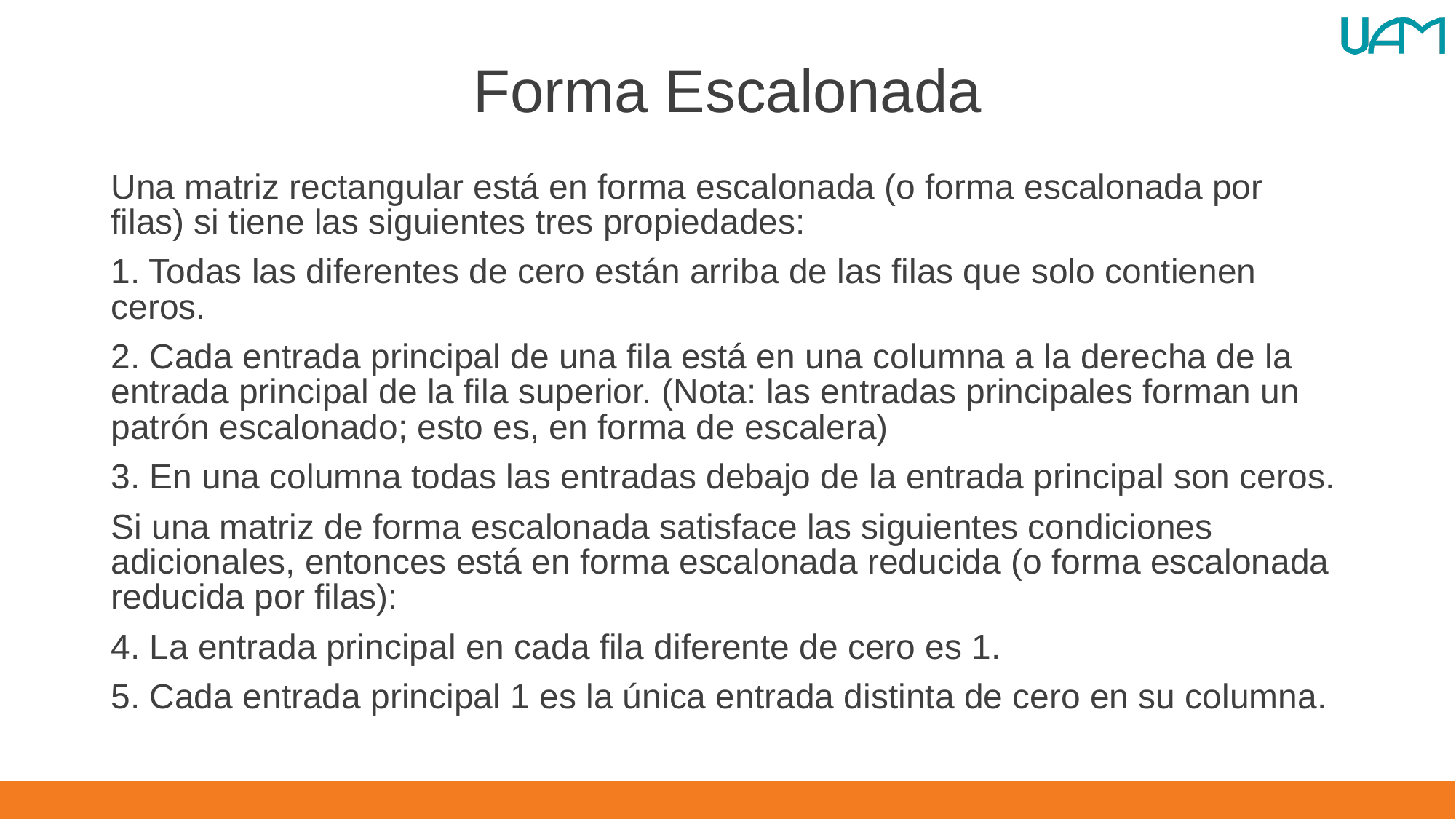

# Forma Escalonada
Una matriz rectangular está en forma escalonada (o forma escalonada por filas) si tiene las siguientes tres propiedades:
1. Todas las diferentes de cero están arriba de las filas que solo contienen ceros.
2. Cada entrada principal de una fila está en una columna a la derecha de la entrada principal de la fila superior. (Nota: las entradas principales forman un patrón escalonado; esto es, en forma de escalera)
3. En una columna todas las entradas debajo de la entrada principal son ceros.
Si una matriz de forma escalonada satisface las siguientes condiciones adicionales, entonces está en forma escalonada reducida (o forma escalonada reducida por filas):
4. La entrada principal en cada fila diferente de cero es 1.
5. Cada entrada principal 1 es la única entrada distinta de cero en su columna.